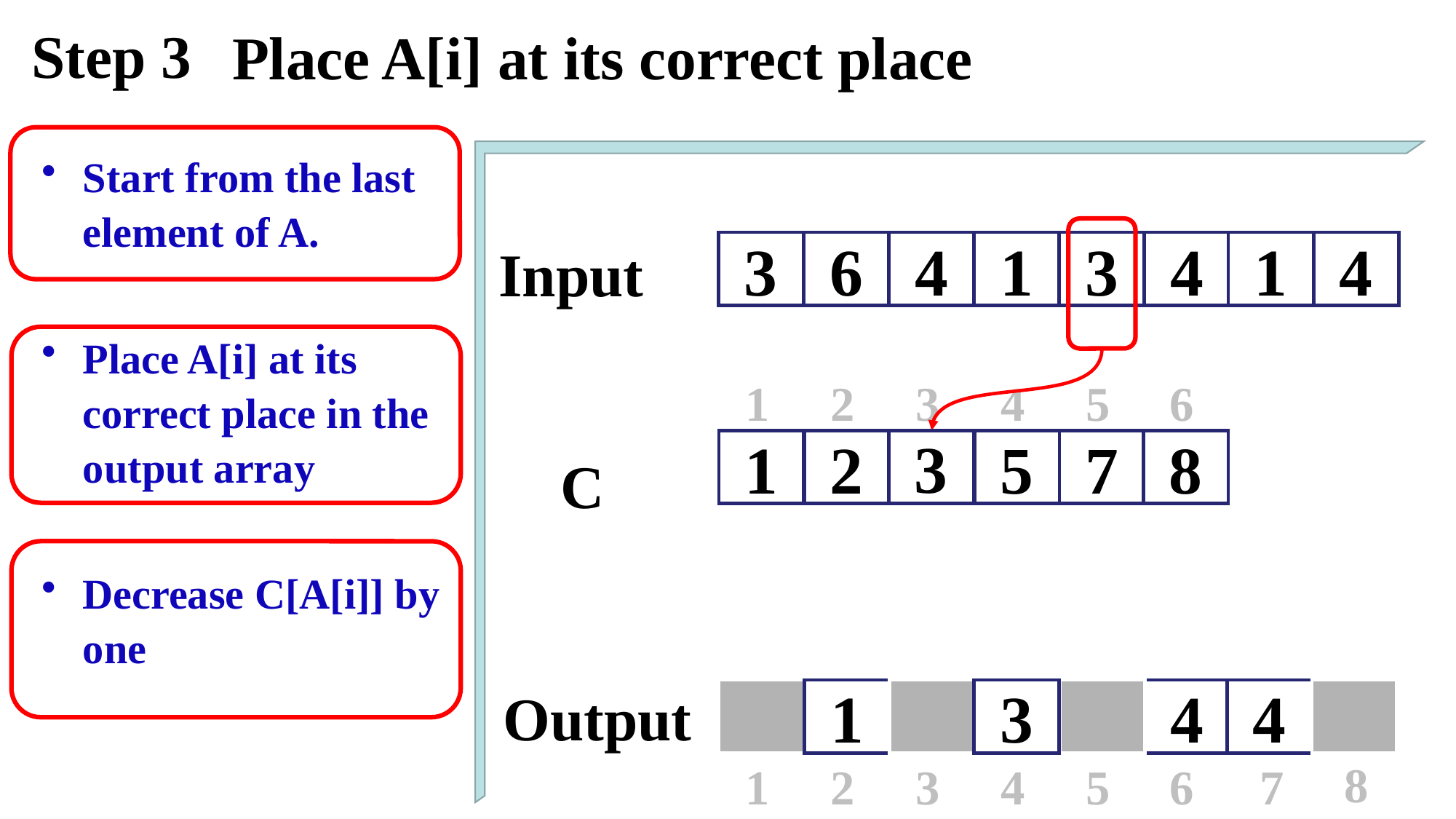

# Step 3
Place A[i] at its correct place

Start from the last element of A.

Place A[i] at its correct place in the output array

Decrease C[A[i]] by one

Input

3
6
4
4
1
3
1
4

1
5
6
4
3
2
3
1
C
7
8
5
4
2

Output
3
4

1
4

8
7
1
5
6
4
3
2